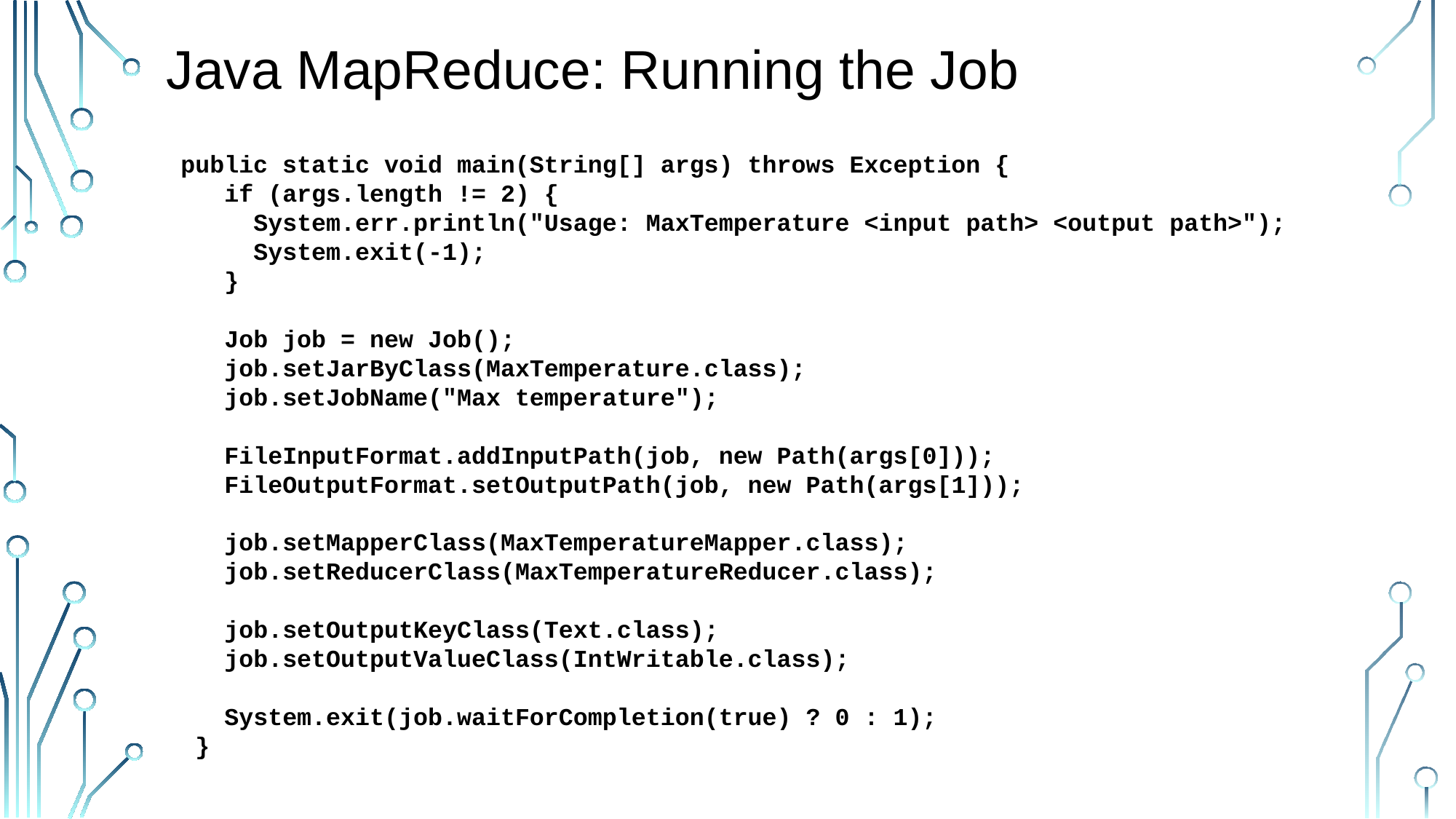

# Java MapReduce: Running the Job
 public static void main(String[] args) throws Exception {
    if (args.length != 2) {
      System.err.println("Usage: MaxTemperature <input path> <output path>");
      System.exit(-1);
    }

    Job job = new Job();
    job.setJarByClass(MaxTemperature.class);
    job.setJobName("Max temperature");

    FileInputFormat.addInputPath(job, new Path(args[0]));
    FileOutputFormat.setOutputPath(job, new Path(args[1]));

    job.setMapperClass(MaxTemperatureMapper.class);
    job.setReducerClass(MaxTemperatureReducer.class);

    job.setOutputKeyClass(Text.class);
    job.setOutputValueClass(IntWritable.class);

    System.exit(job.waitForCompletion(true) ? 0 : 1);
  }